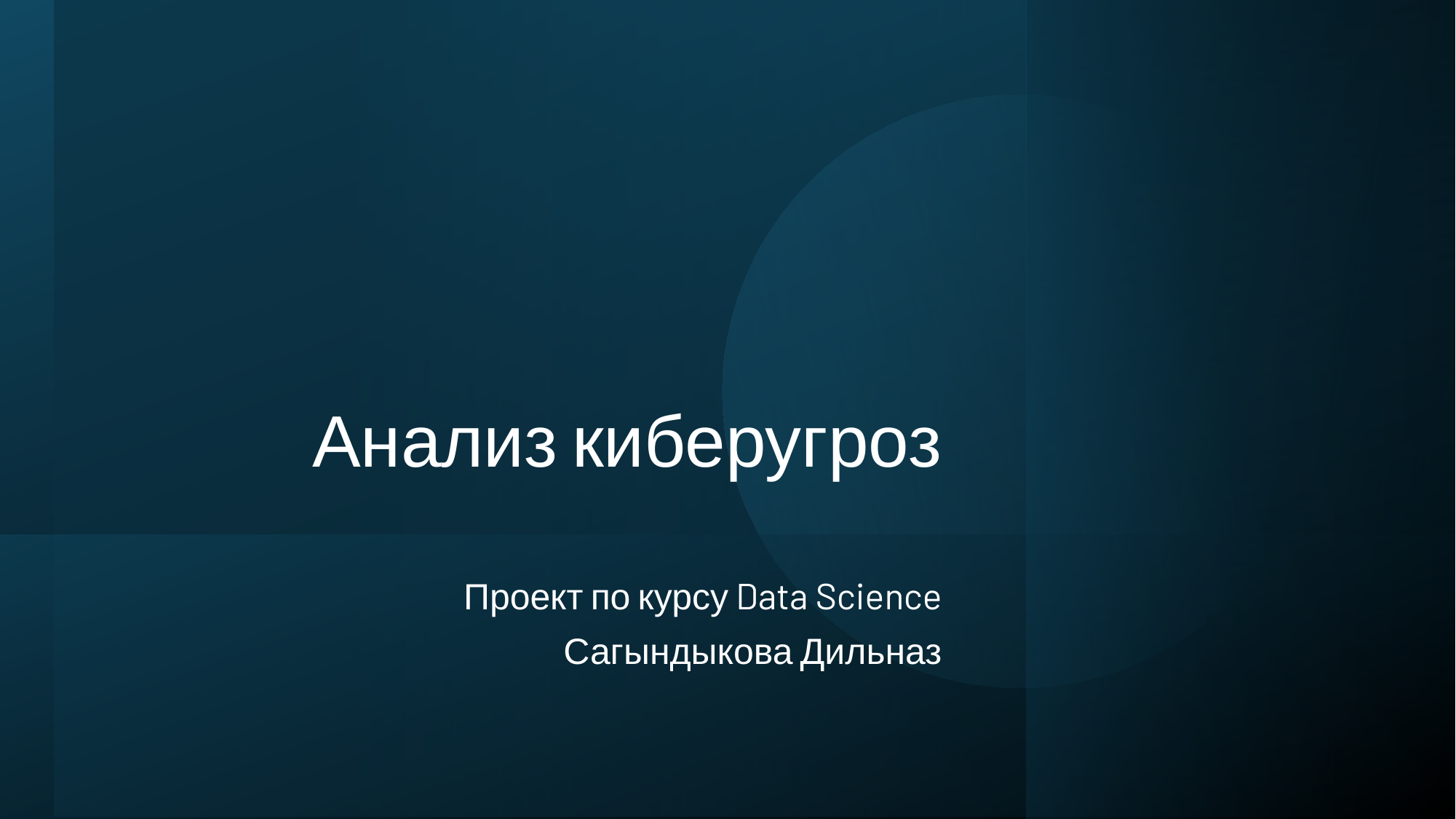

# Анализ киберугроз

Проект по курсу Data Science
Сагындыкова Дильназ